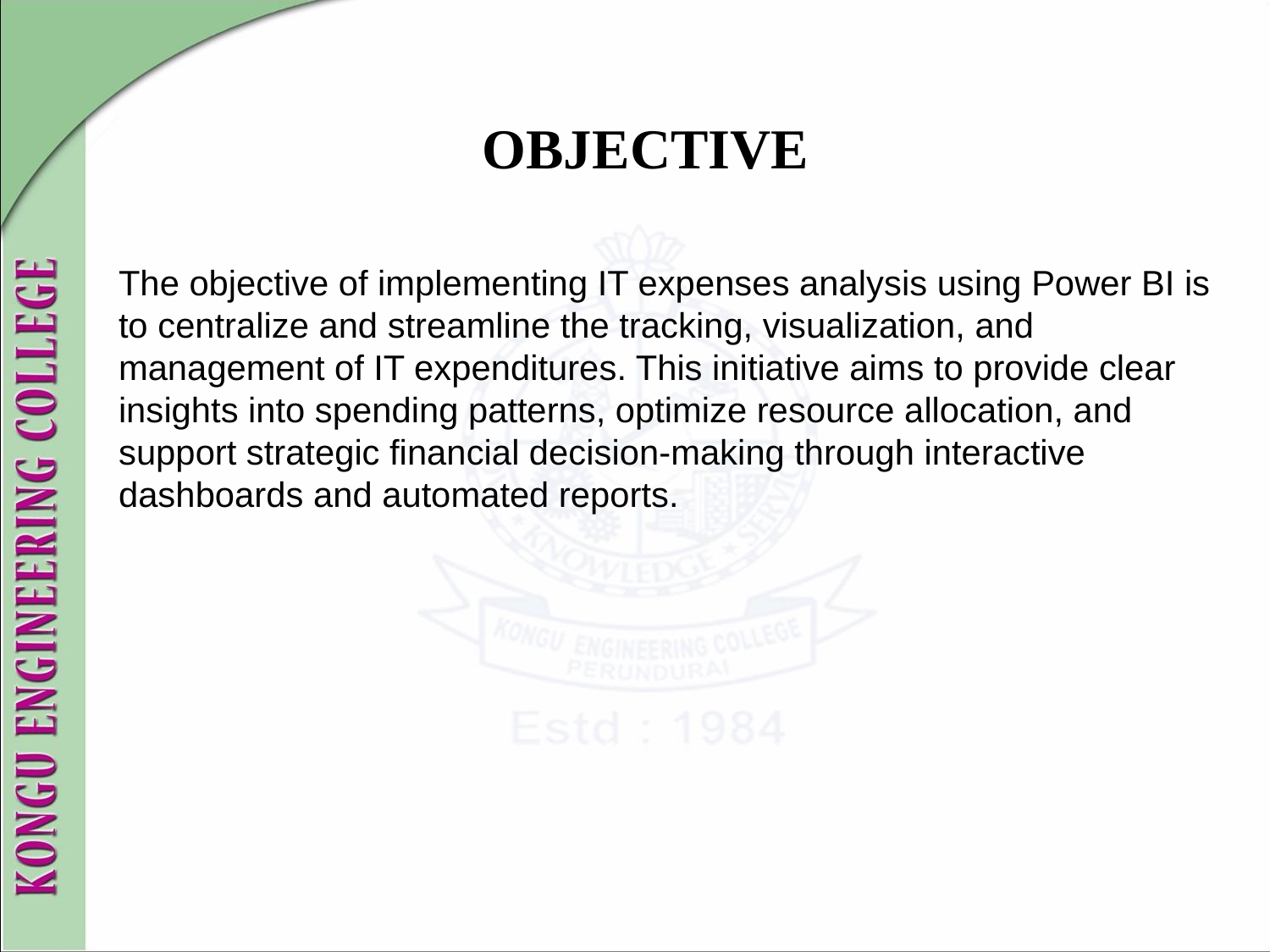

# OBJECTIVE
The objective of implementing IT expenses analysis using Power BI is to centralize and streamline the tracking, visualization, and management of IT expenditures. This initiative aims to provide clear insights into spending patterns, optimize resource allocation, and support strategic financial decision-making through interactive dashboards and automated reports.